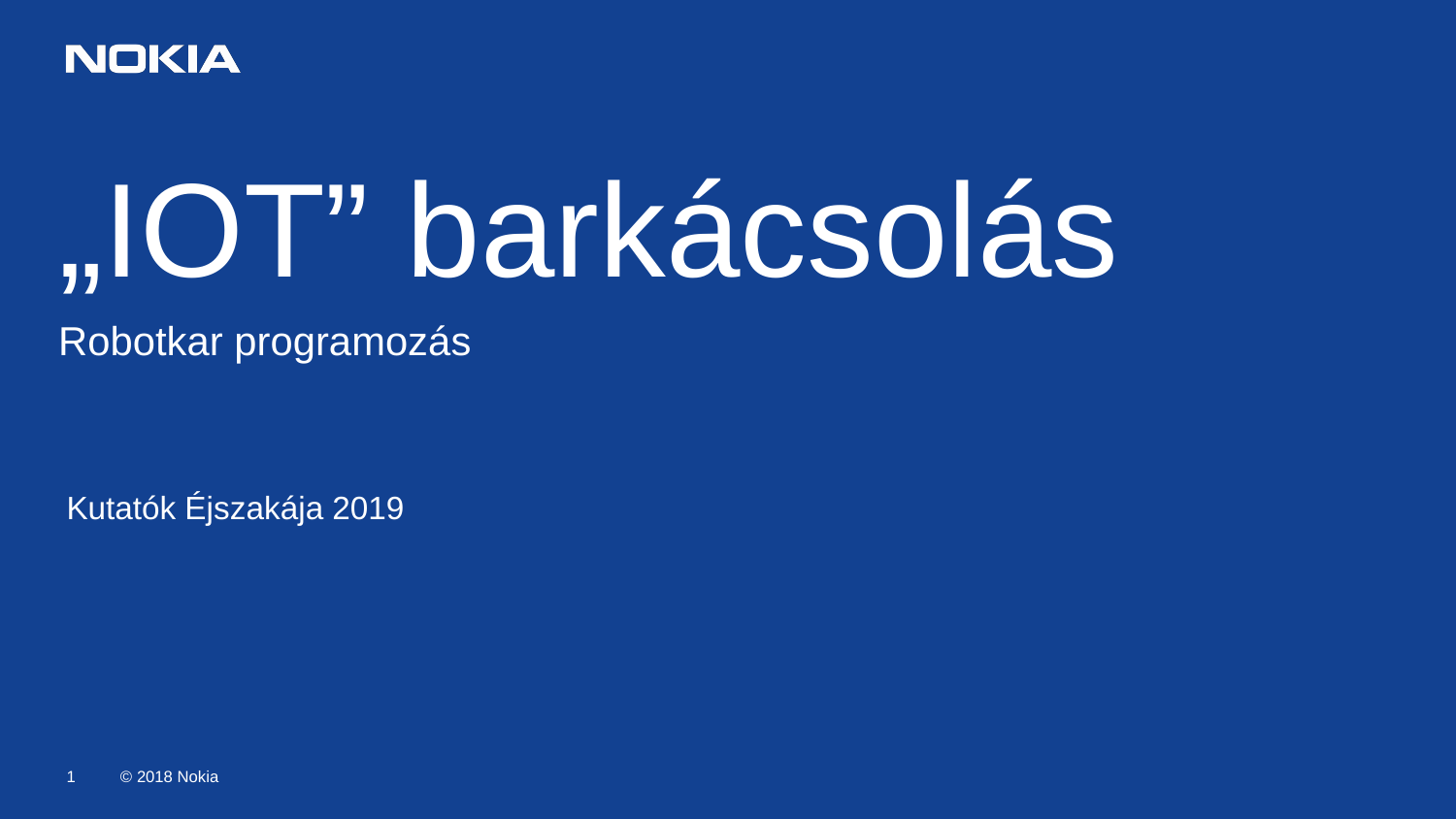

„IOT” barkácsolás
Robotkar programozás
Kutatók Éjszakája 2019